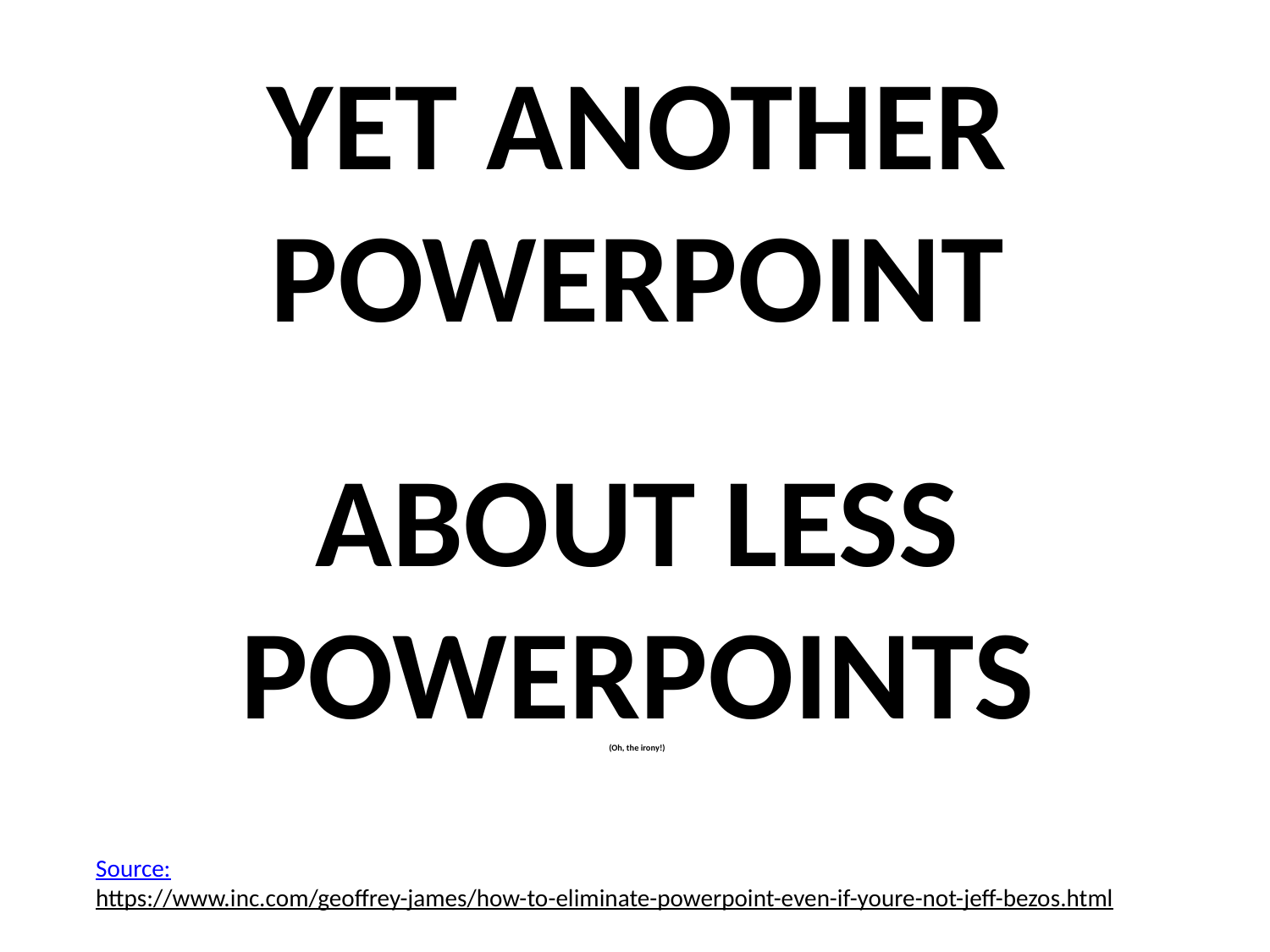

YET ANOTHER POWERPOINT

ABOUT LESS POWERPOINTS
(Oh, the irony!)
Source:
https://www.inc.com/geoffrey-james/how-to-eliminate-powerpoint-even-if-youre-not-jeff-bezos.html